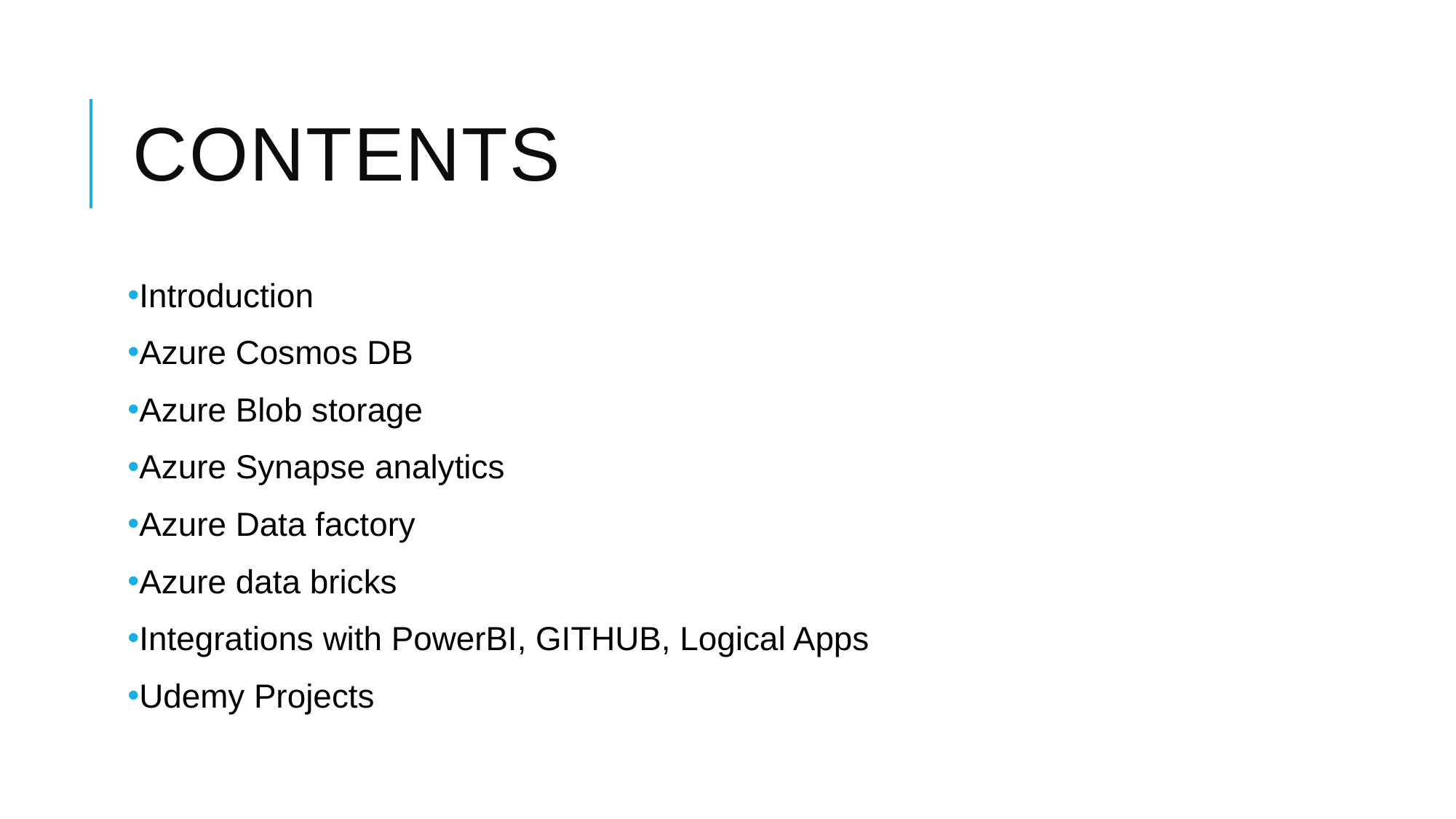

# Contents
Introduction
Azure Cosmos DB
Azure Blob storage
Azure Synapse analytics
Azure Data factory
Azure data bricks
Integrations with PowerBI, GITHUB, Logical Apps
Udemy Projects